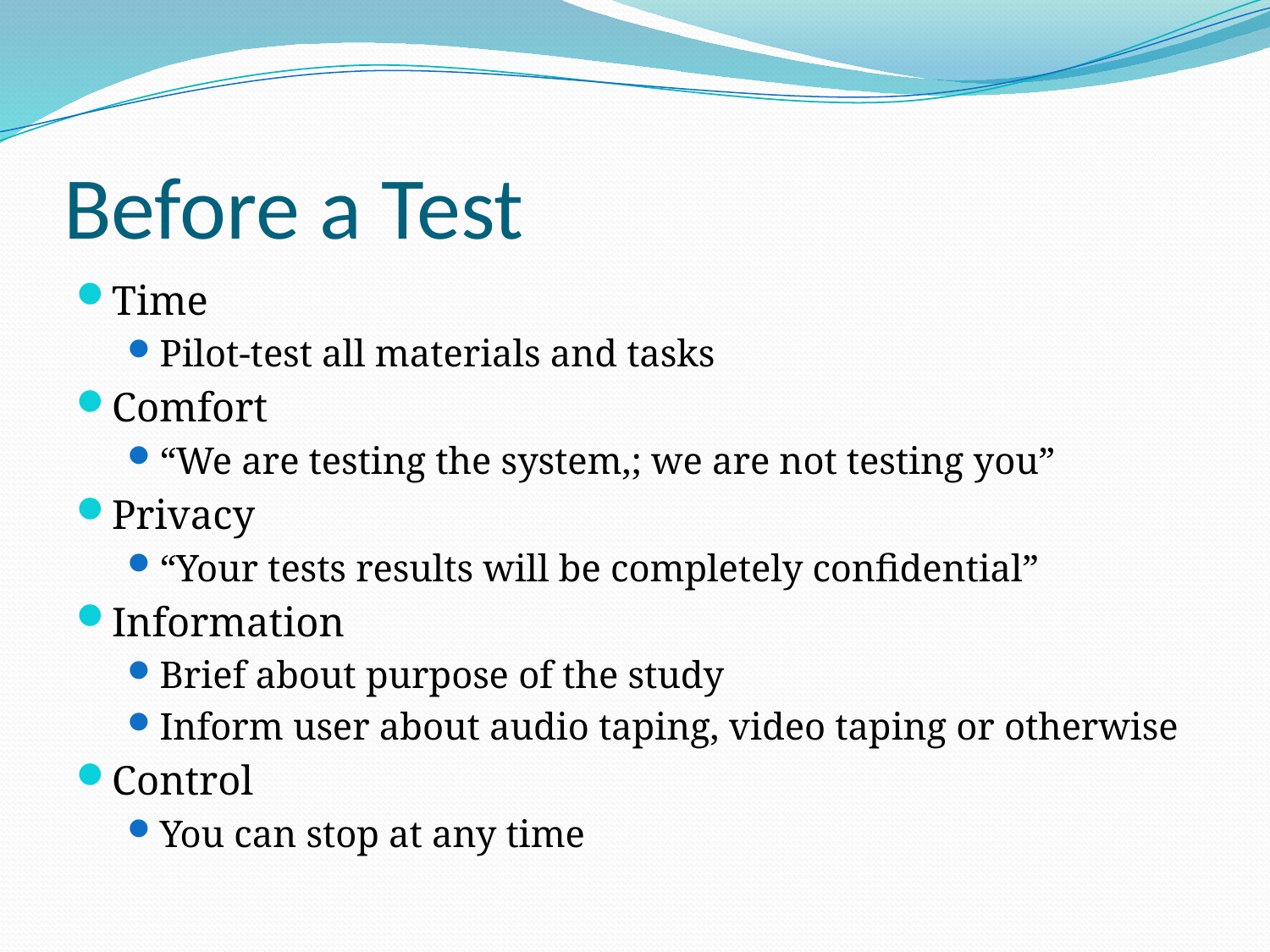

# Before a Test
Time
Pilot-test all materials and tasks
Comfort
“We are testing the system,; we are not testing you”
Privacy
“Your tests results will be completely confidential”
Information
Brief about purpose of the study
Inform user about audio taping, video taping or otherwise
Control
You can stop at any time